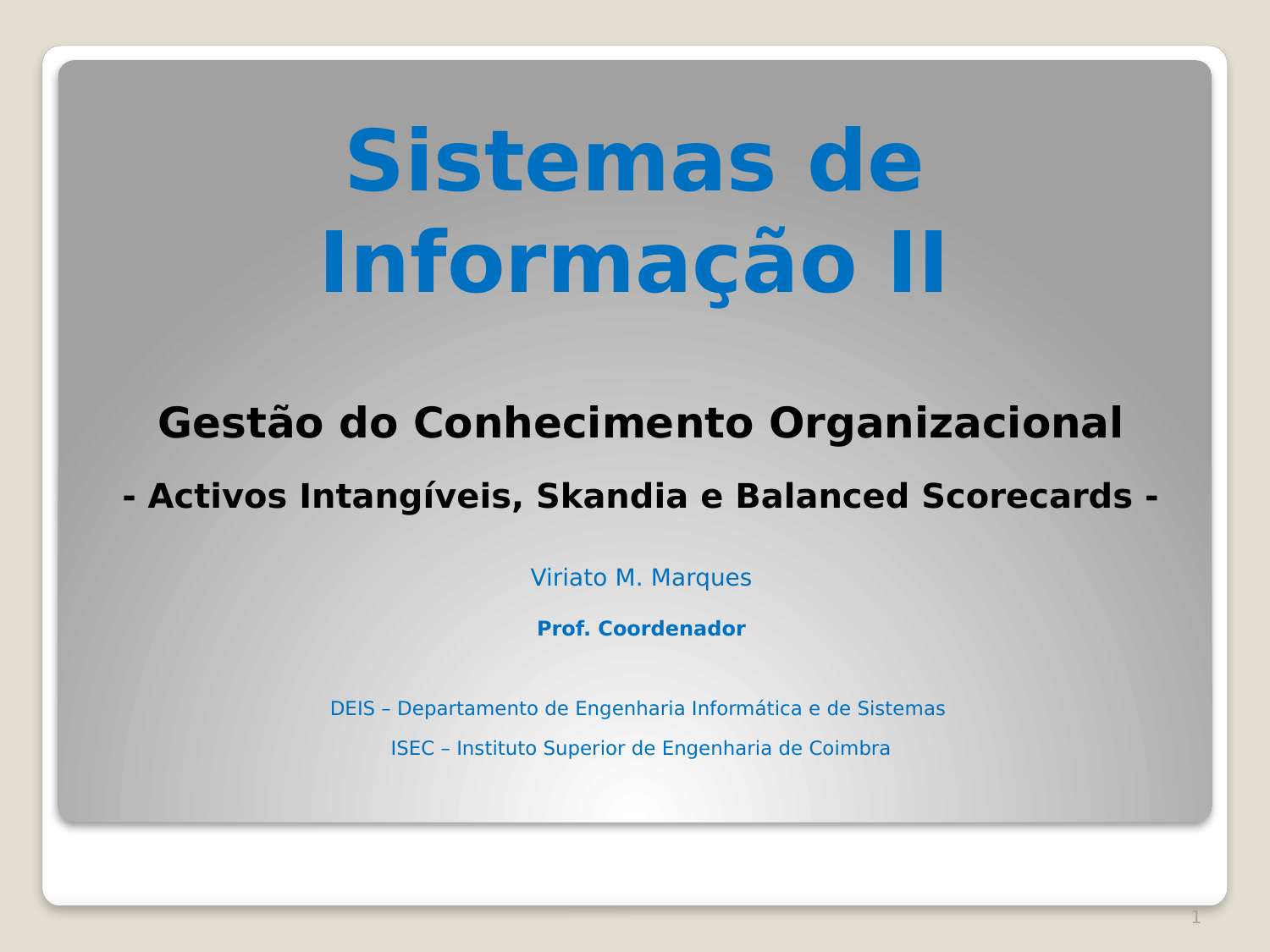

Sistemas de Informação II
Gestão do Conhecimento Organizacional
- Activos Intangíveis, Skandia e Balanced Scorecards -

Viriato M. Marques

Prof. Coordenador

DEIS – Departamento de Engenharia Informática e de Sistemas
ISEC – Instituto Superior de Engenharia de Coimbra
1